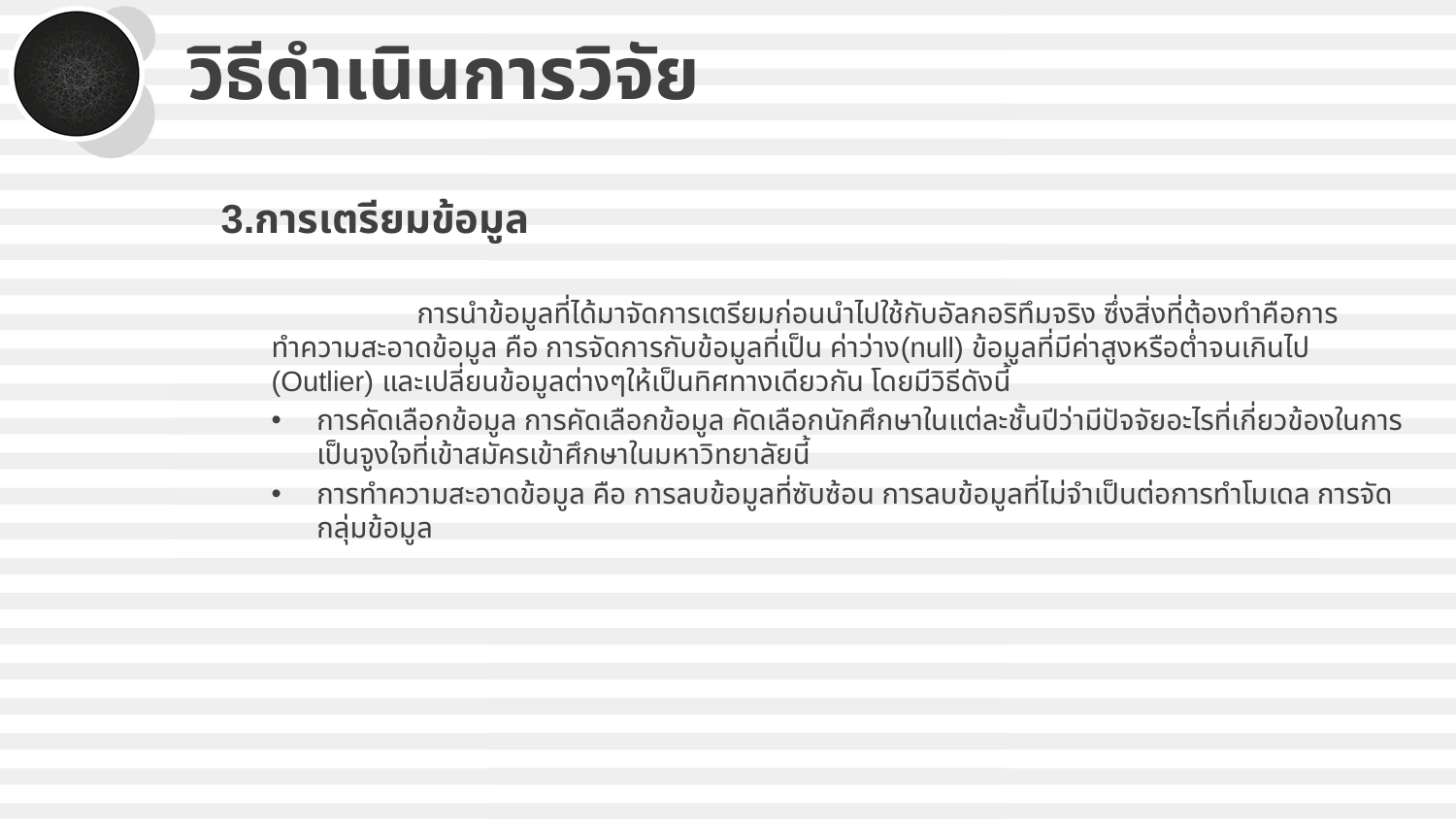

# วิธีดำเนินการวิจัย
3.การเตรียมข้อมูล
	การนำข้อมูลที่ได้มาจัดการเตรียมก่อนนำไปใช้กับอัลกอริทึมจริง ซึ่งสิ่งที่ต้องทำคือการทำความสะอาดข้อมูล คือ การจัดการกับข้อมูลที่เป็น ค่าว่าง(null) ข้อมูลที่มีค่าสูงหรือต่ำจนเกินไป (Outlier) และเปลี่ยนข้อมูลต่างๆให้เป็นทิศทางเดียวกัน โดยมีวิธีดังนี้
การคัดเลือกข้อมูล การคัดเลือกข้อมูล คัดเลือกนักศึกษาในแต่ละชั้นปีว่ามีปัจจัยอะไรที่เกี่ยวข้องในการเป็นจูงใจที่เข้าสมัครเข้าศึกษาในมหาวิทยาลัยนี้
การทำความสะอาดข้อมูล คือ การลบข้อมูลที่ซับซ้อน การลบข้อมูลที่ไม่จำเป็นต่อการทำโมเดล การจัดกลุ่มข้อมูล